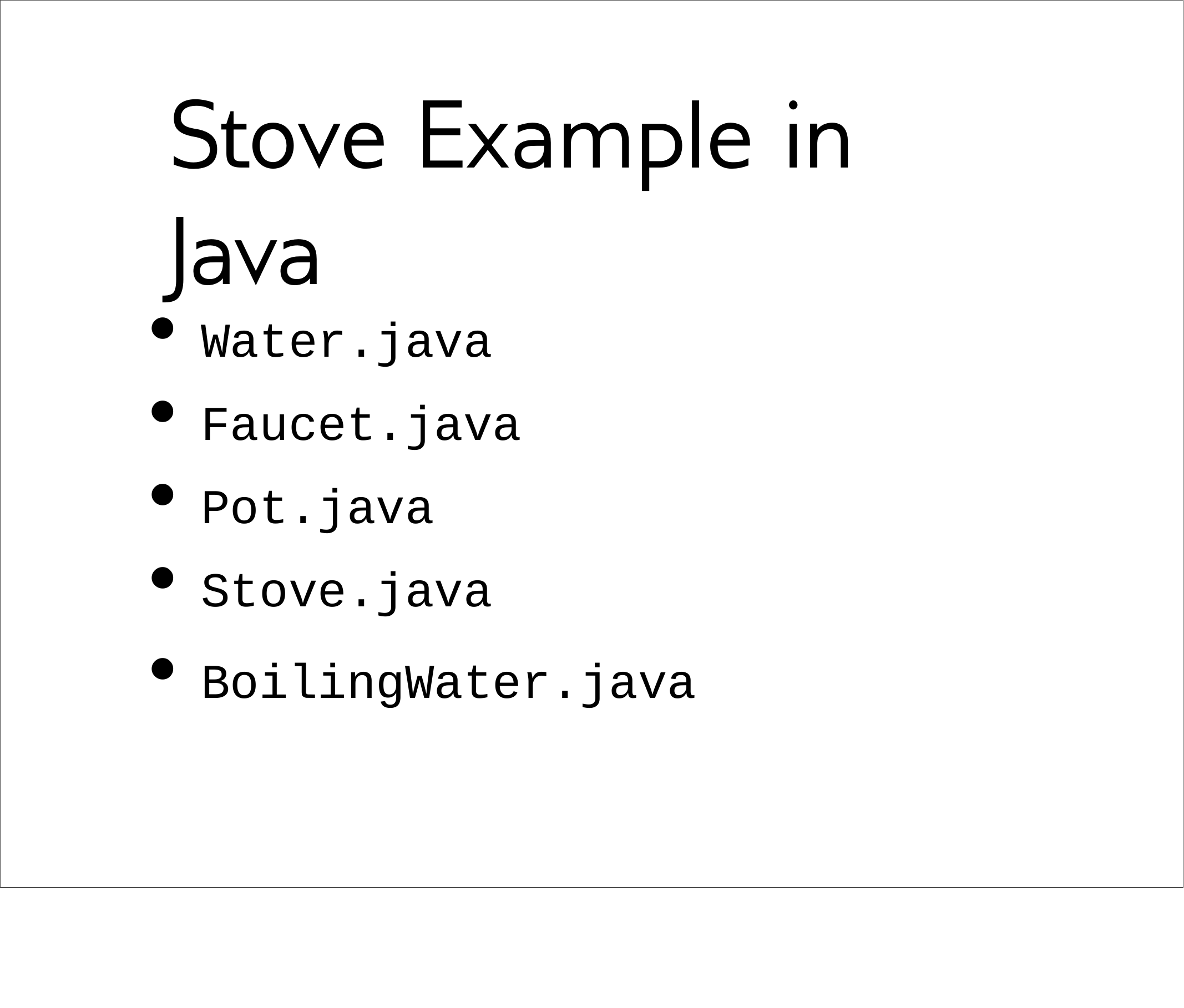

# Stove Example in Java
Water.java
Faucet.java
Pot.java
Stove.java
BoilingWater.java